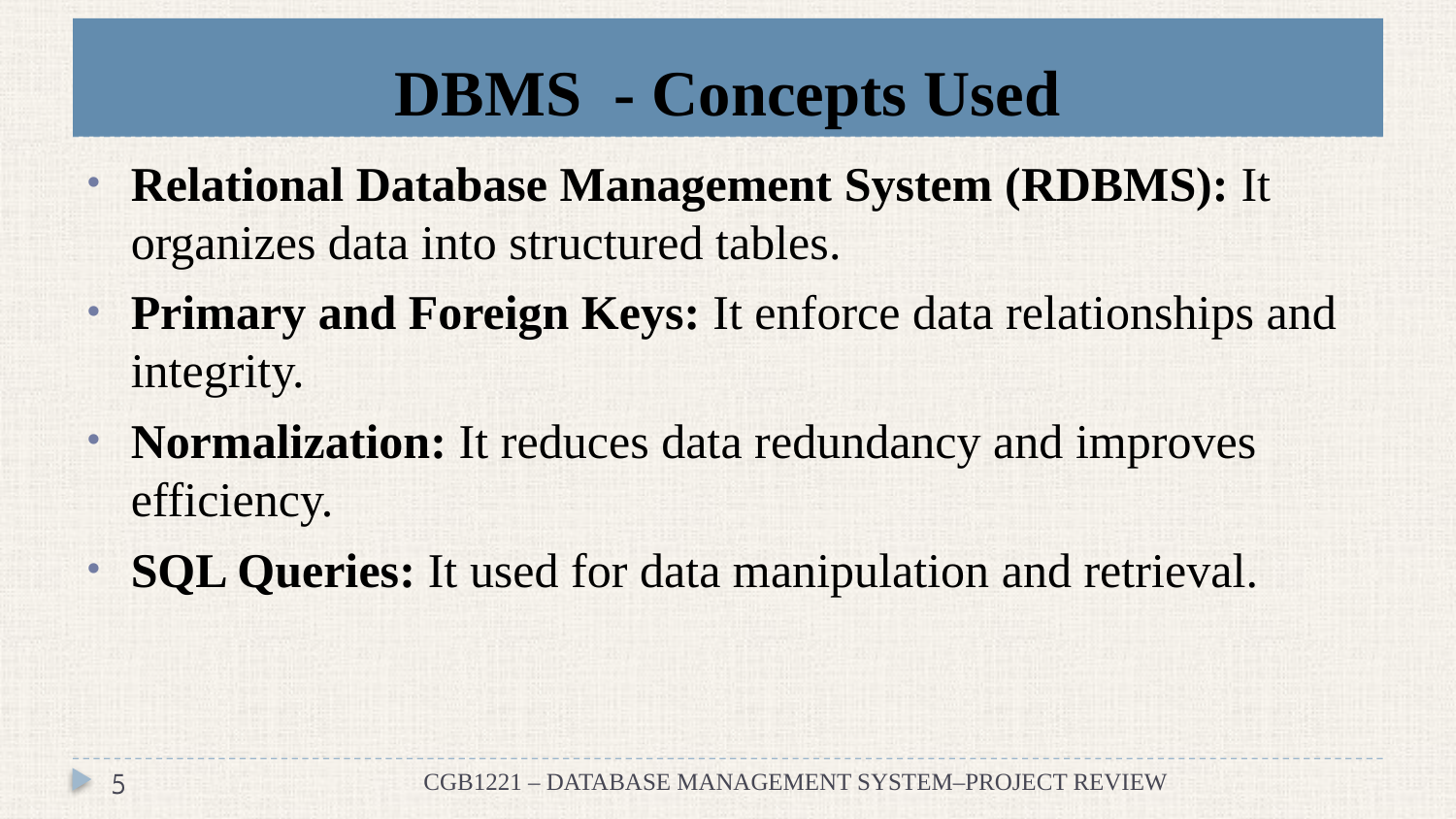

# DBMS  - Concepts Used
Relational Database Management System (RDBMS): It organizes data into structured tables.
Primary and Foreign Keys: It enforce data relationships and integrity.
Normalization: It reduces data redundancy and improves efficiency.
SQL Queries: It used for data manipulation and retrieval.

5
CGB1221 – DATABASE MANAGEMENT SYSTEM–PROJECT REVIEW